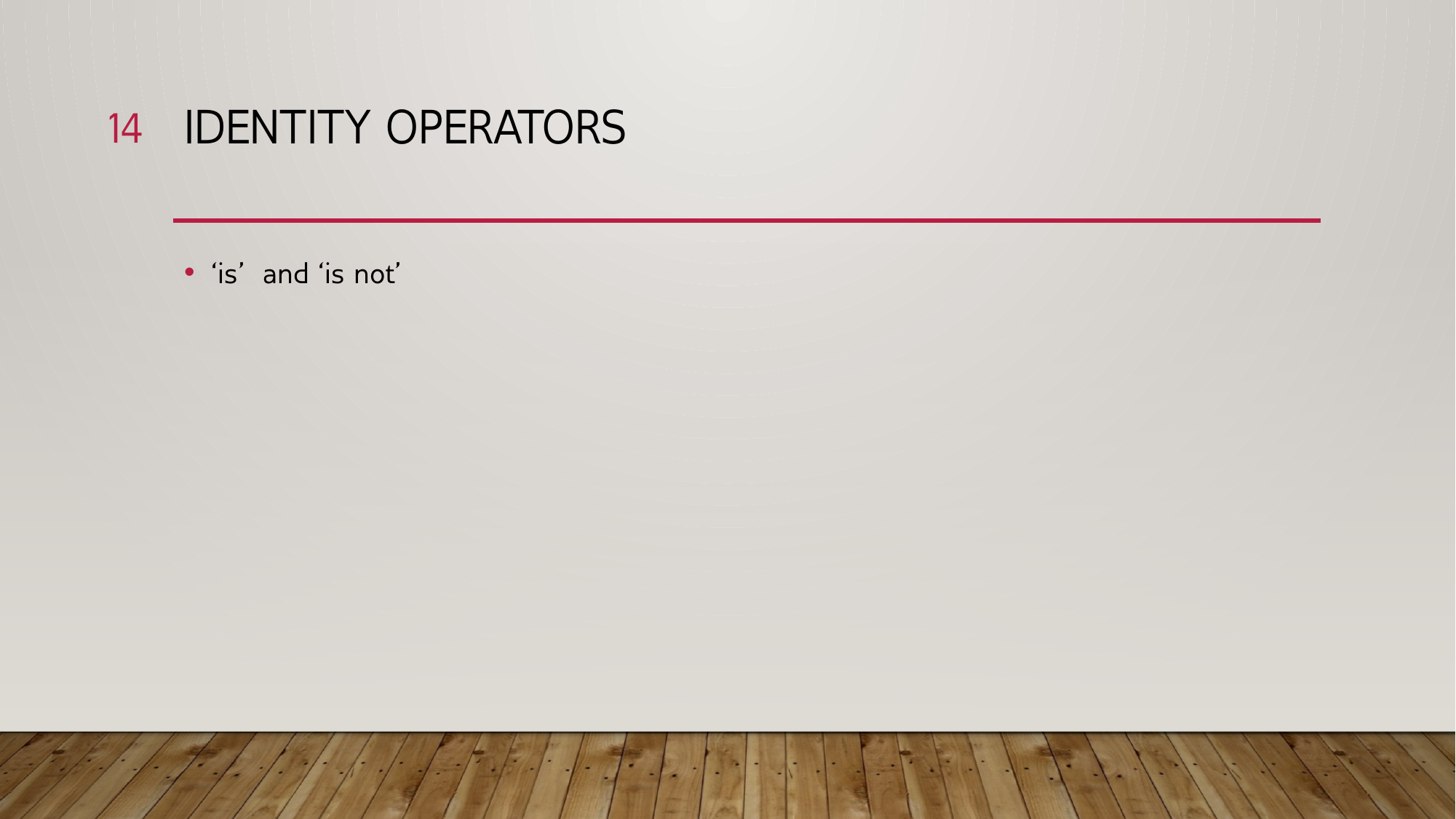

14
# Identity operators
‘is’  and ‘is not’